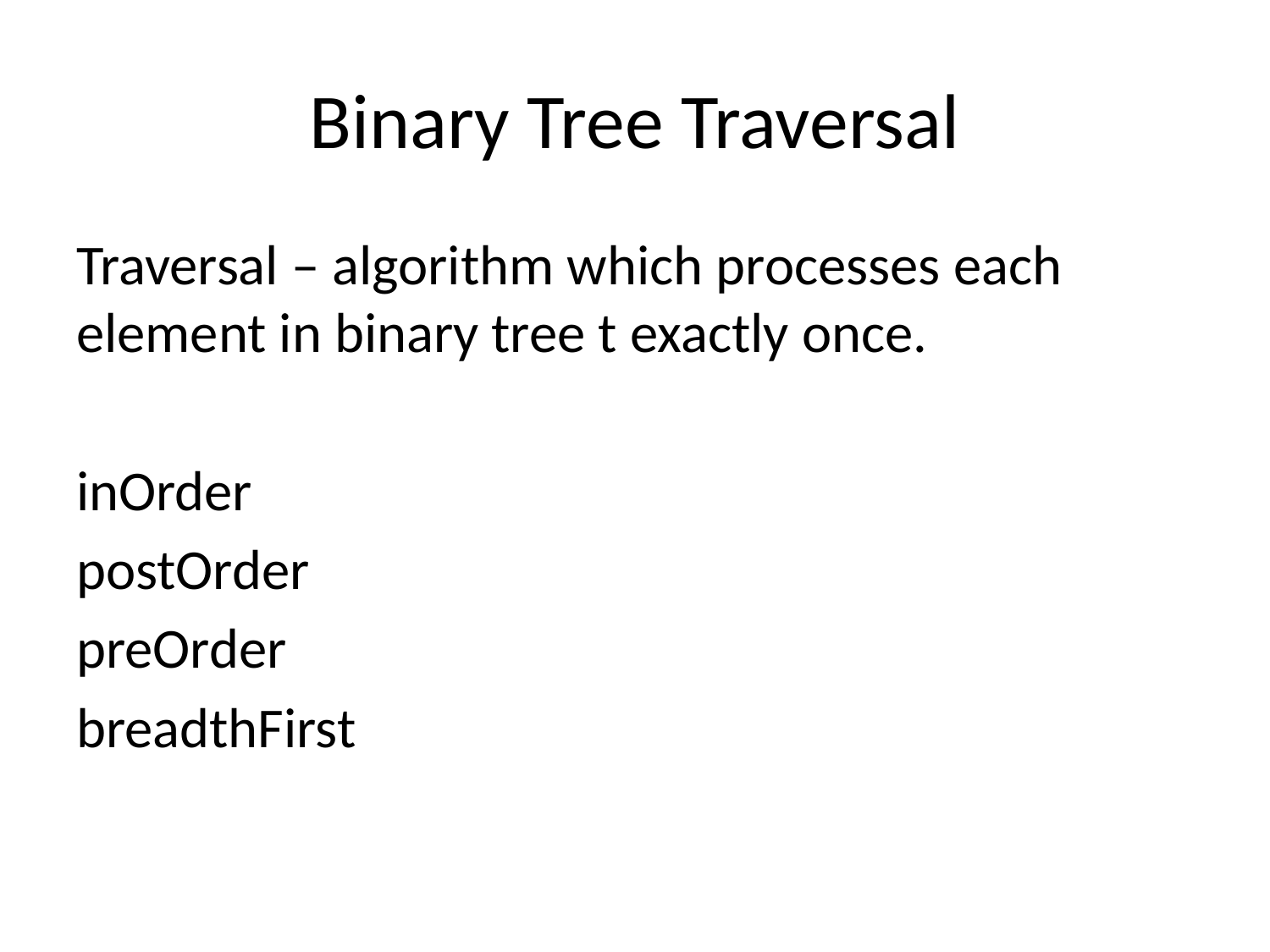

# Binary Tree Traversal
Traversal – algorithm which processes each element in binary tree t exactly once.

inOrder
postOrder
preOrder
breadthFirst